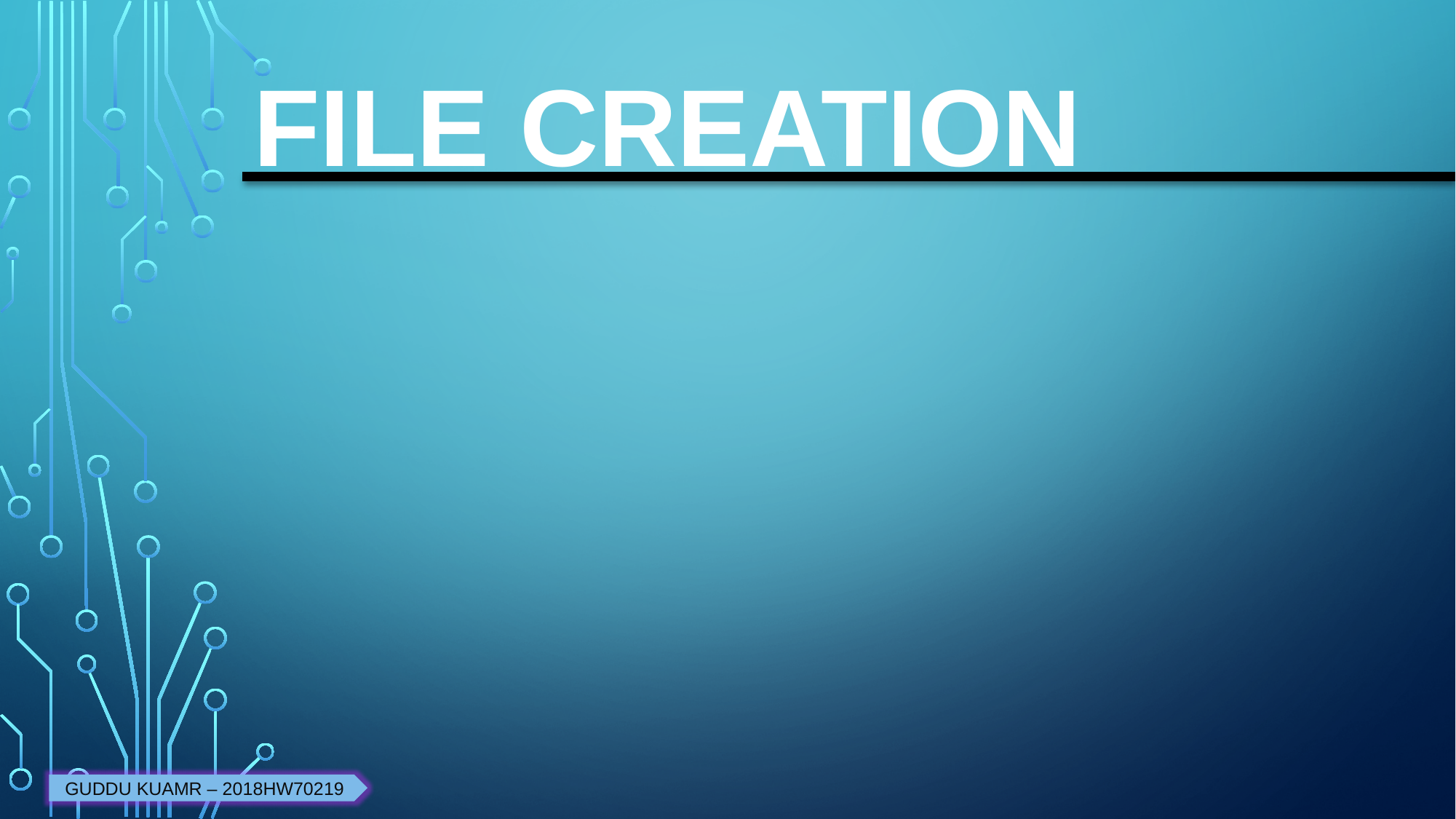

# File CREATION
GUDDU KUAMR – 2018HW70219